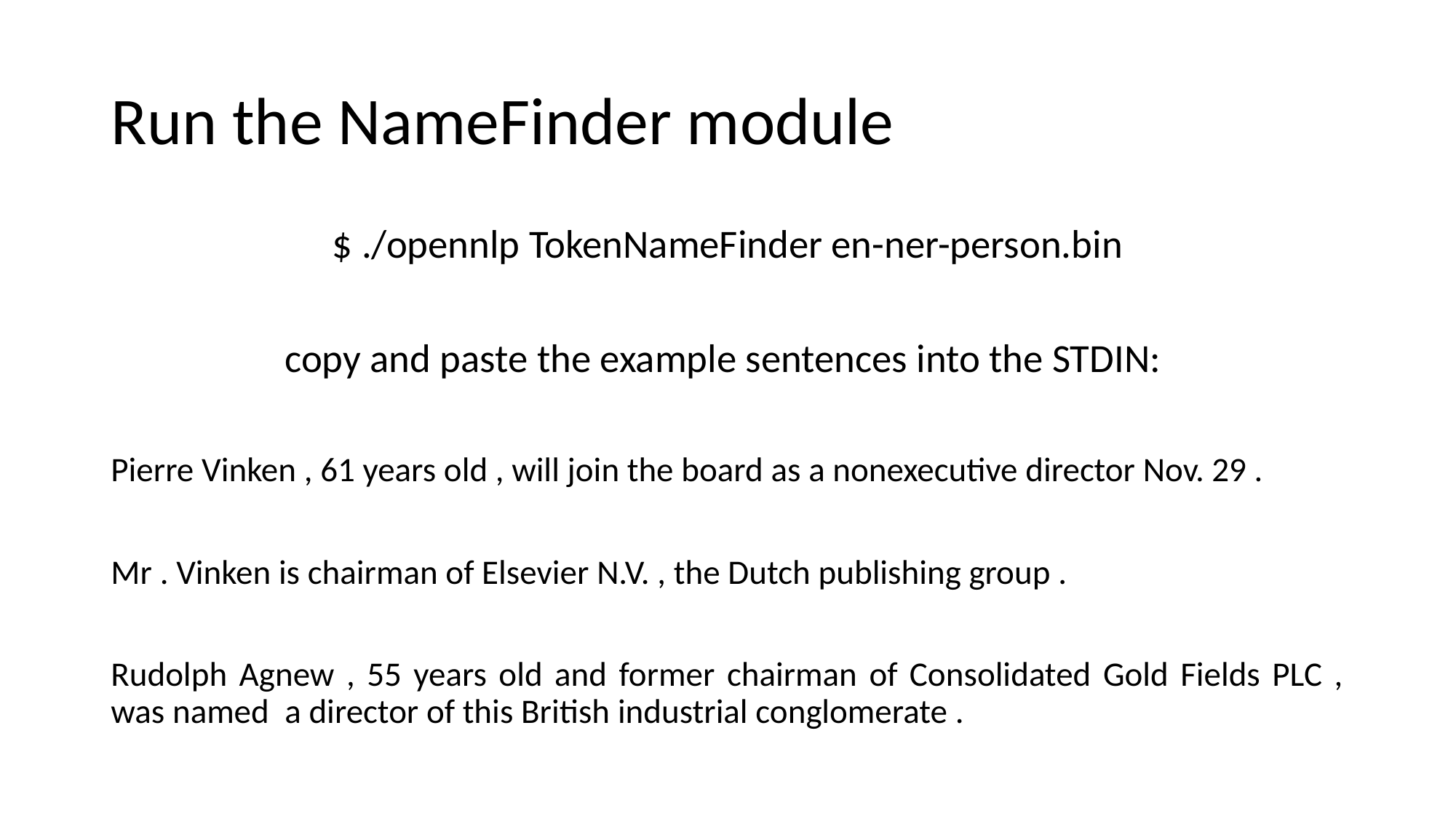

# Run the NameFinder module
$ ./opennlp TokenNameFinder en-ner-person.bin

copy and paste the example sentences into the STDIN:

Pierre Vinken , 61 years old , will join the board as a nonexecutive director Nov. 29 .

Mr . Vinken is chairman of Elsevier N.V. , the Dutch publishing group .

Rudolph Agnew , 55 years old and former chairman of Consolidated Gold Fields PLC , was named  a director of this British industrial conglomerate .